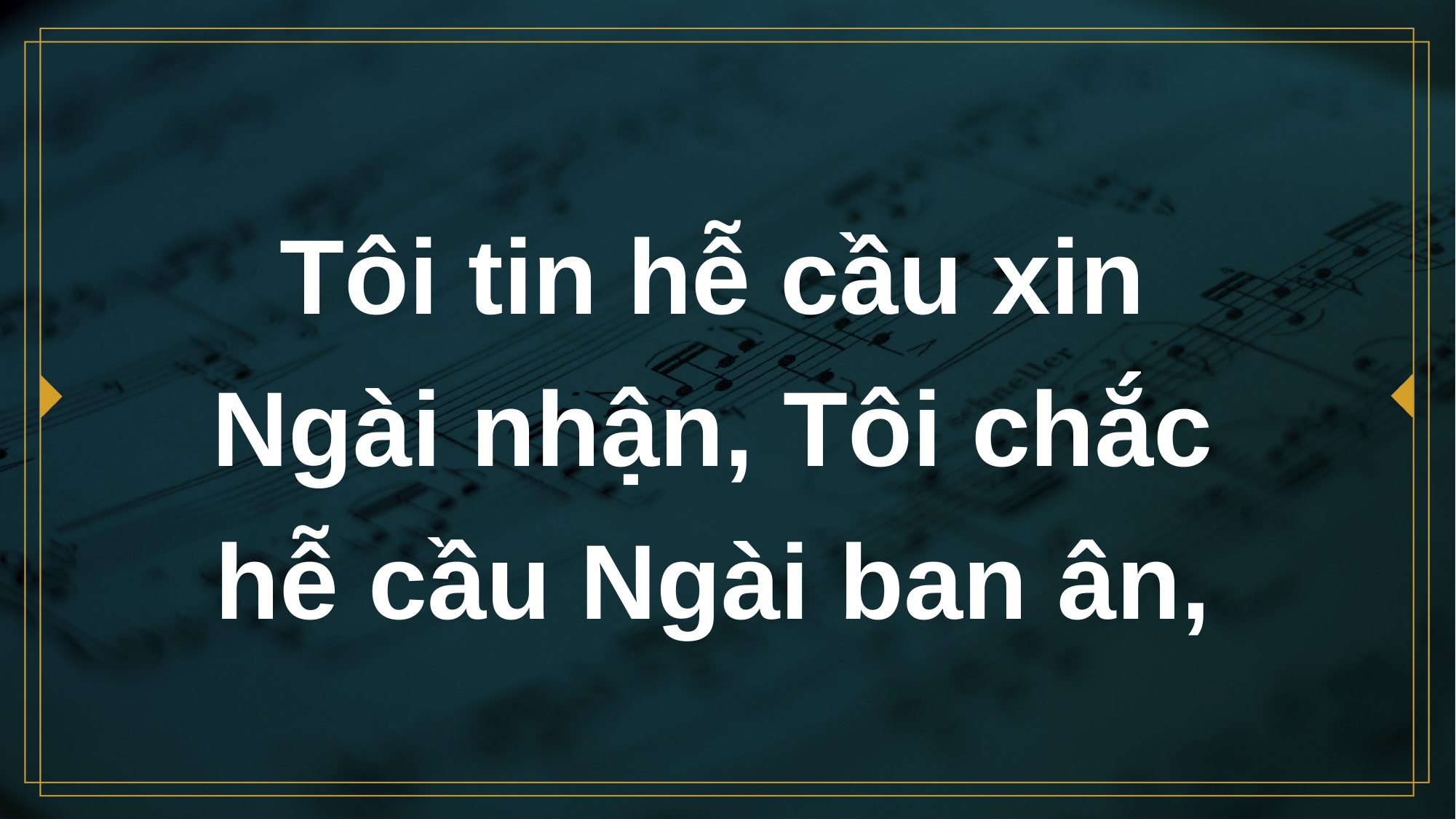

# Tôi tin hễ cầu xin Ngài nhận, Tôi chắc hễ cầu Ngài ban ân,